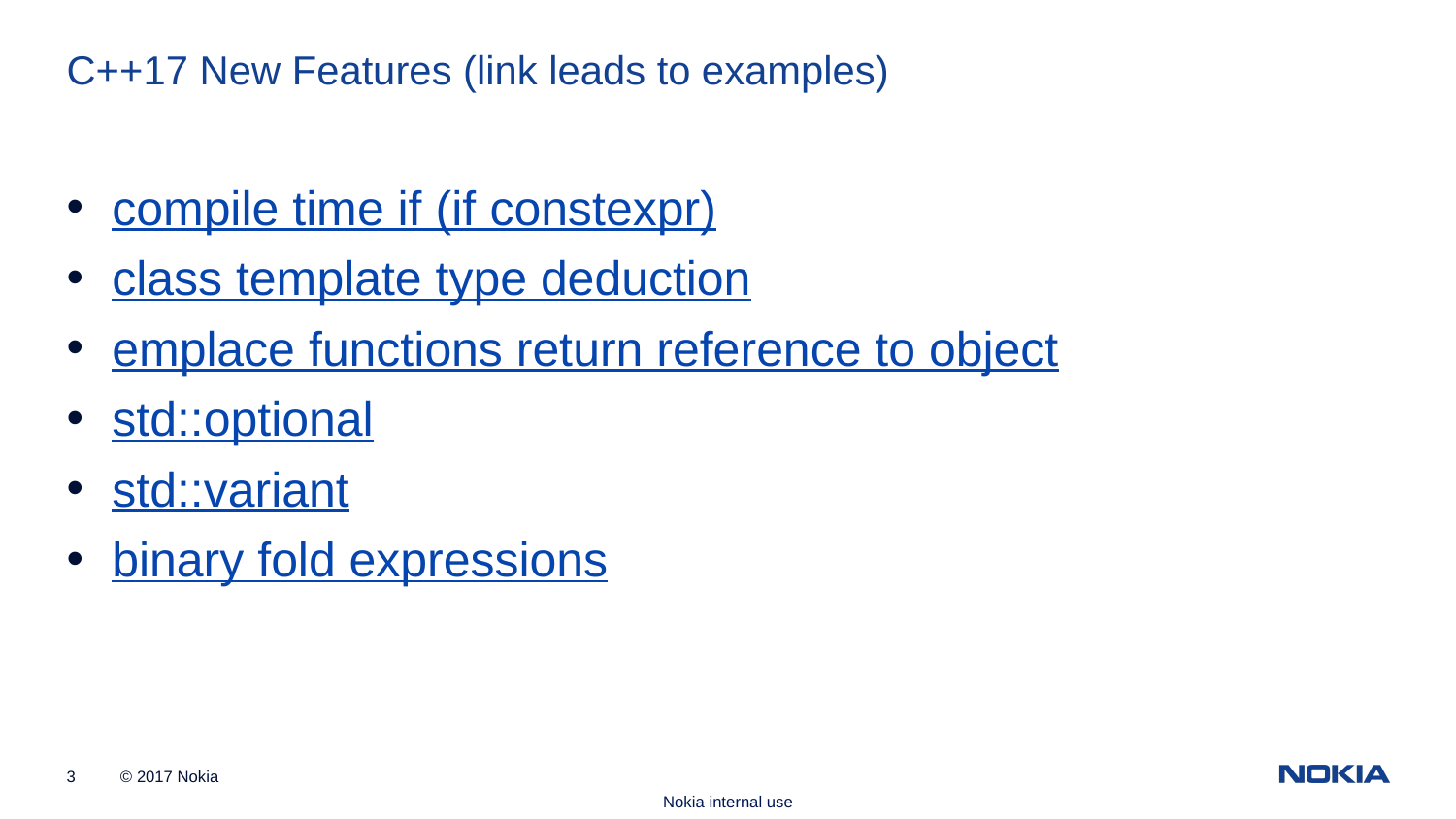

C++17 New Features (link leads to examples)

compile time if (if constexpr)
class template type deduction
emplace functions return reference to object
std::optional
std::variant
binary fold expressions